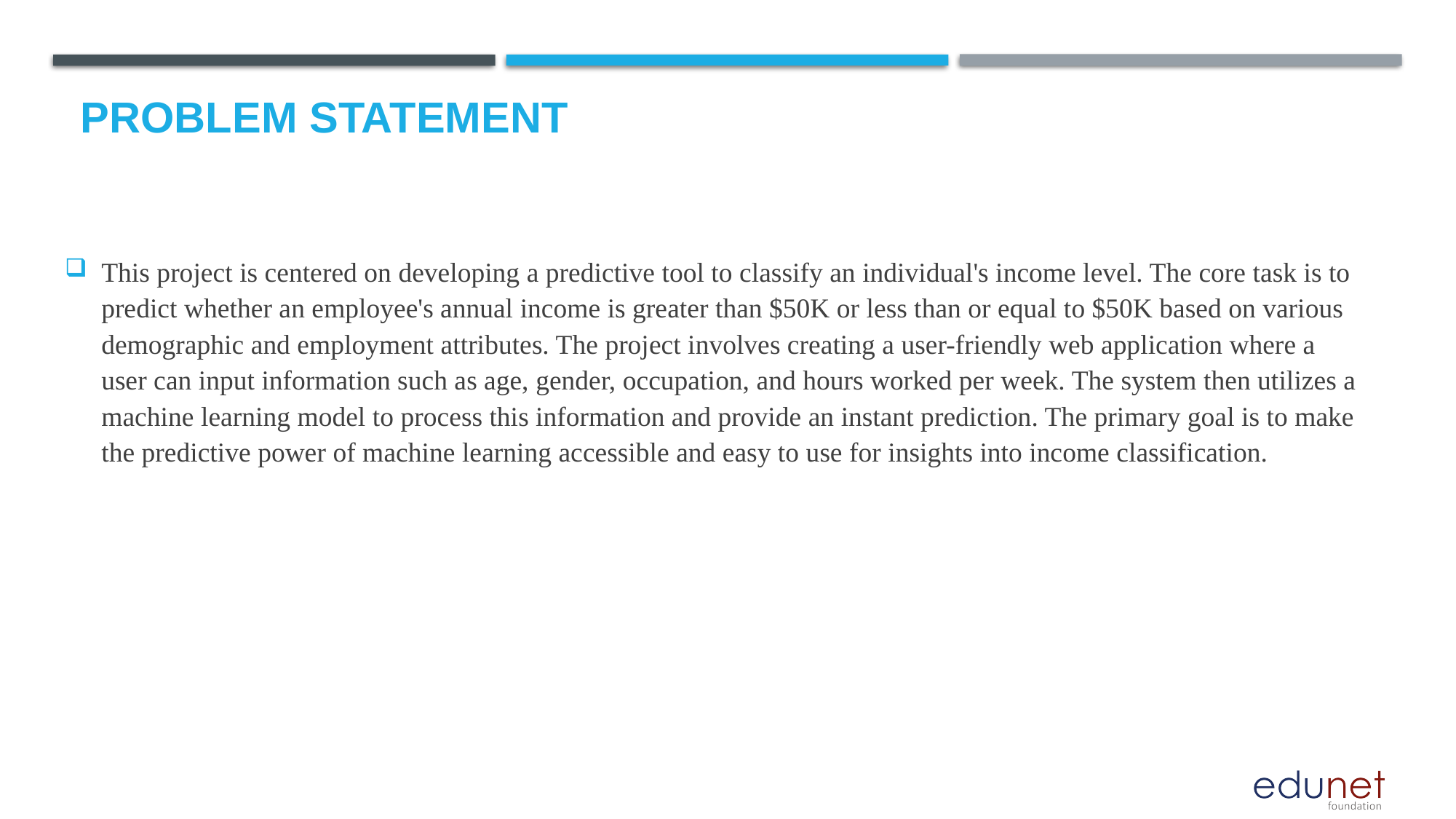

# Problem Statement
This project is centered on developing a predictive tool to classify an individual's income level. The core task is to predict whether an employee's annual income is greater than $50K or less than or equal to $50K based on various demographic and employment attributes. The project involves creating a user-friendly web application where a user can input information such as age, gender, occupation, and hours worked per week. The system then utilizes a machine learning model to process this information and provide an instant prediction. The primary goal is to make the predictive power of machine learning accessible and easy to use for insights into income classification.